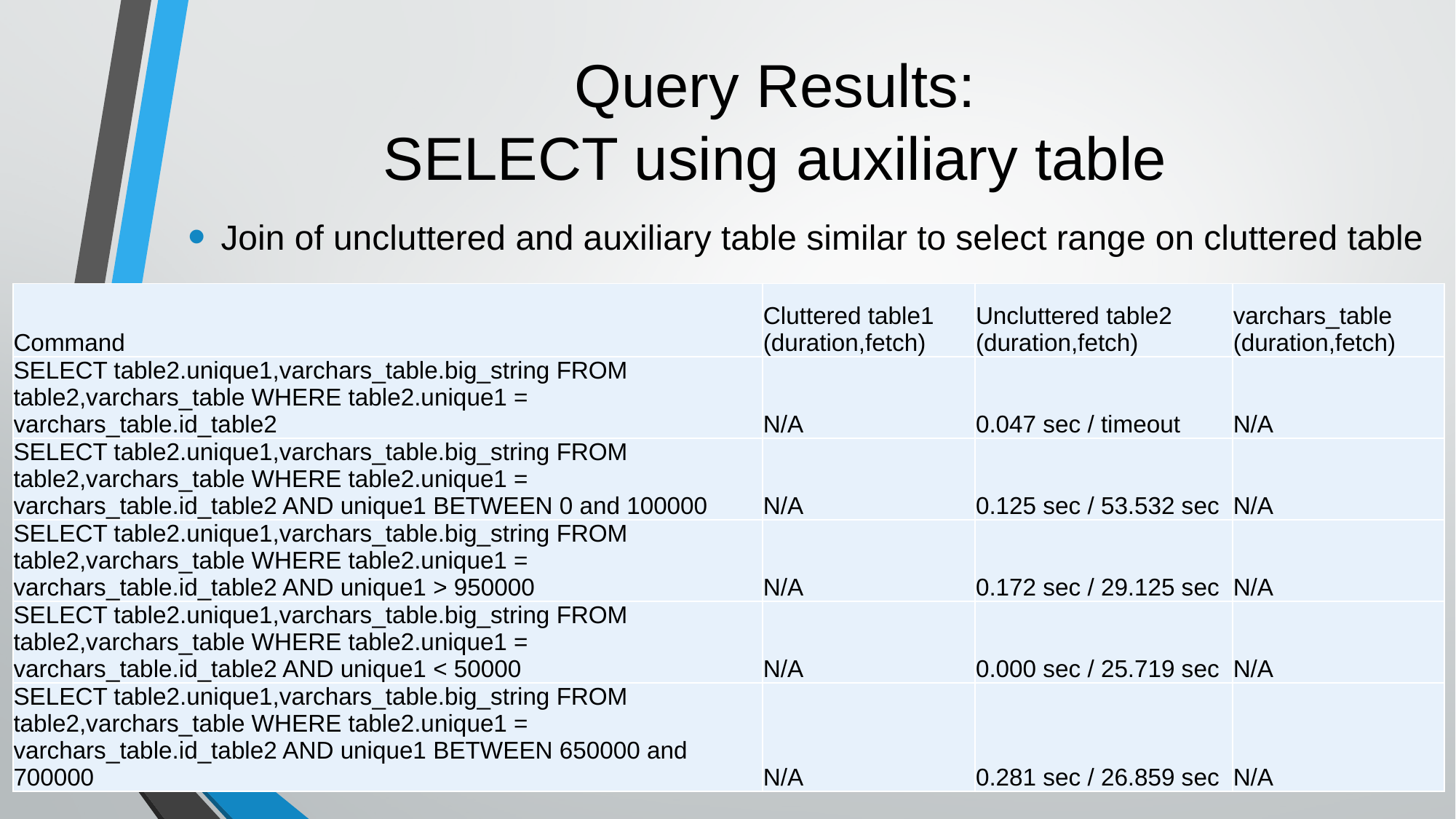

# Query Results: SELECT using auxiliary table
Join of uncluttered and auxiliary table similar to select range on cluttered table
| Command | Cluttered table1 (duration,fetch) | Uncluttered table2 (duration,fetch) | varchars\_table (duration,fetch) |
| --- | --- | --- | --- |
| SELECT table2.unique1,varchars\_table.big\_string FROM table2,varchars\_table WHERE table2.unique1 = varchars\_table.id\_table2 | N/A | 0.047 sec / timeout | N/A |
| SELECT table2.unique1,varchars\_table.big\_string FROM table2,varchars\_table WHERE table2.unique1 = varchars\_table.id\_table2 AND unique1 BETWEEN 0 and 100000 | N/A | 0.125 sec / 53.532 sec | N/A |
| SELECT table2.unique1,varchars\_table.big\_string FROM table2,varchars\_table WHERE table2.unique1 = varchars\_table.id\_table2 AND unique1 > 950000 | N/A | 0.172 sec / 29.125 sec | N/A |
| SELECT table2.unique1,varchars\_table.big\_string FROM table2,varchars\_table WHERE table2.unique1 = varchars\_table.id\_table2 AND unique1 < 50000 | N/A | 0.000 sec / 25.719 sec | N/A |
| SELECT table2.unique1,varchars\_table.big\_string FROM table2,varchars\_table WHERE table2.unique1 = varchars\_table.id\_table2 AND unique1 BETWEEN 650000 and 700000 | N/A | 0.281 sec / 26.859 sec | N/A |